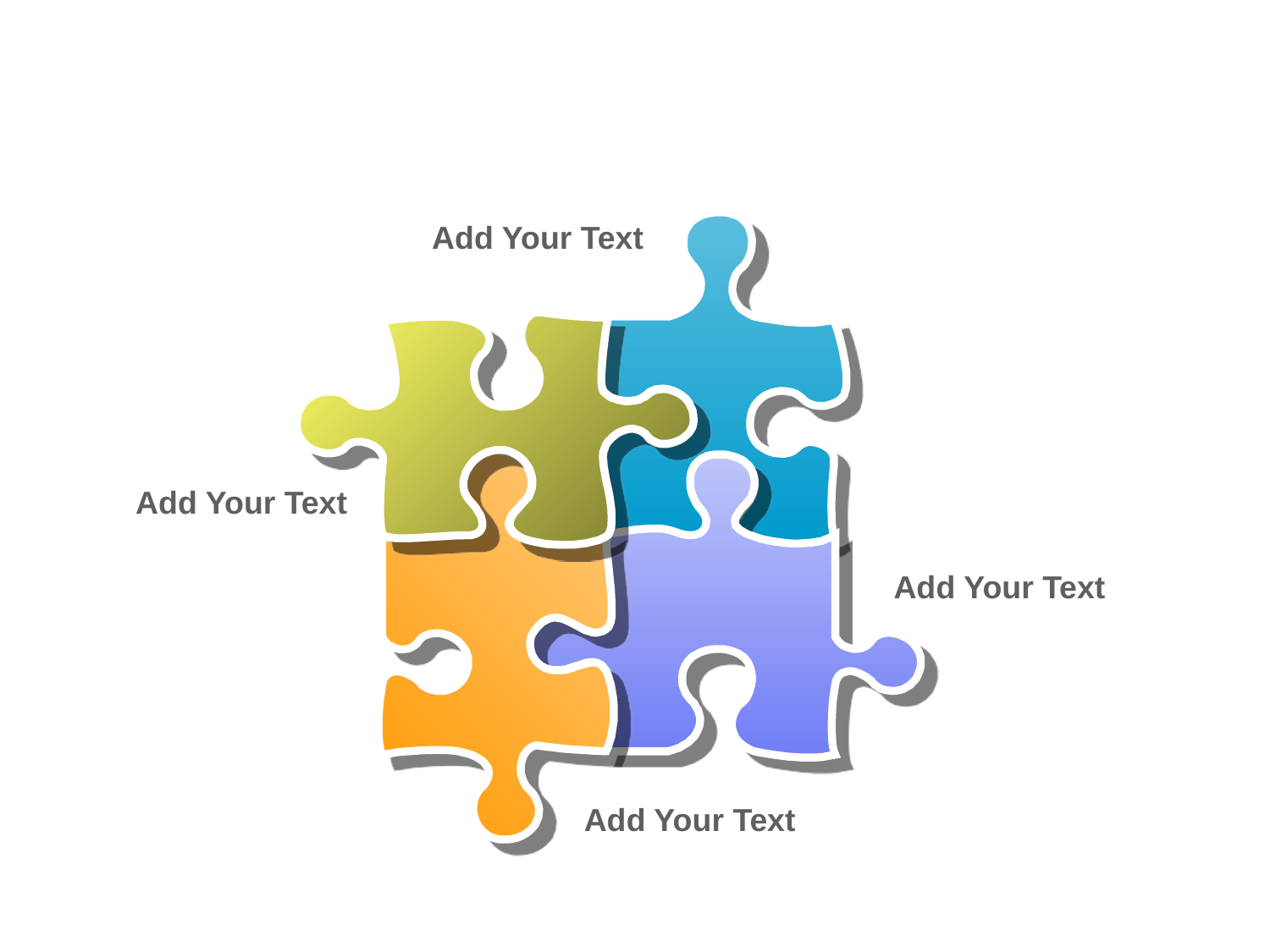

Add Your Text
Add Your Text
Add Your Text
Add Your Text